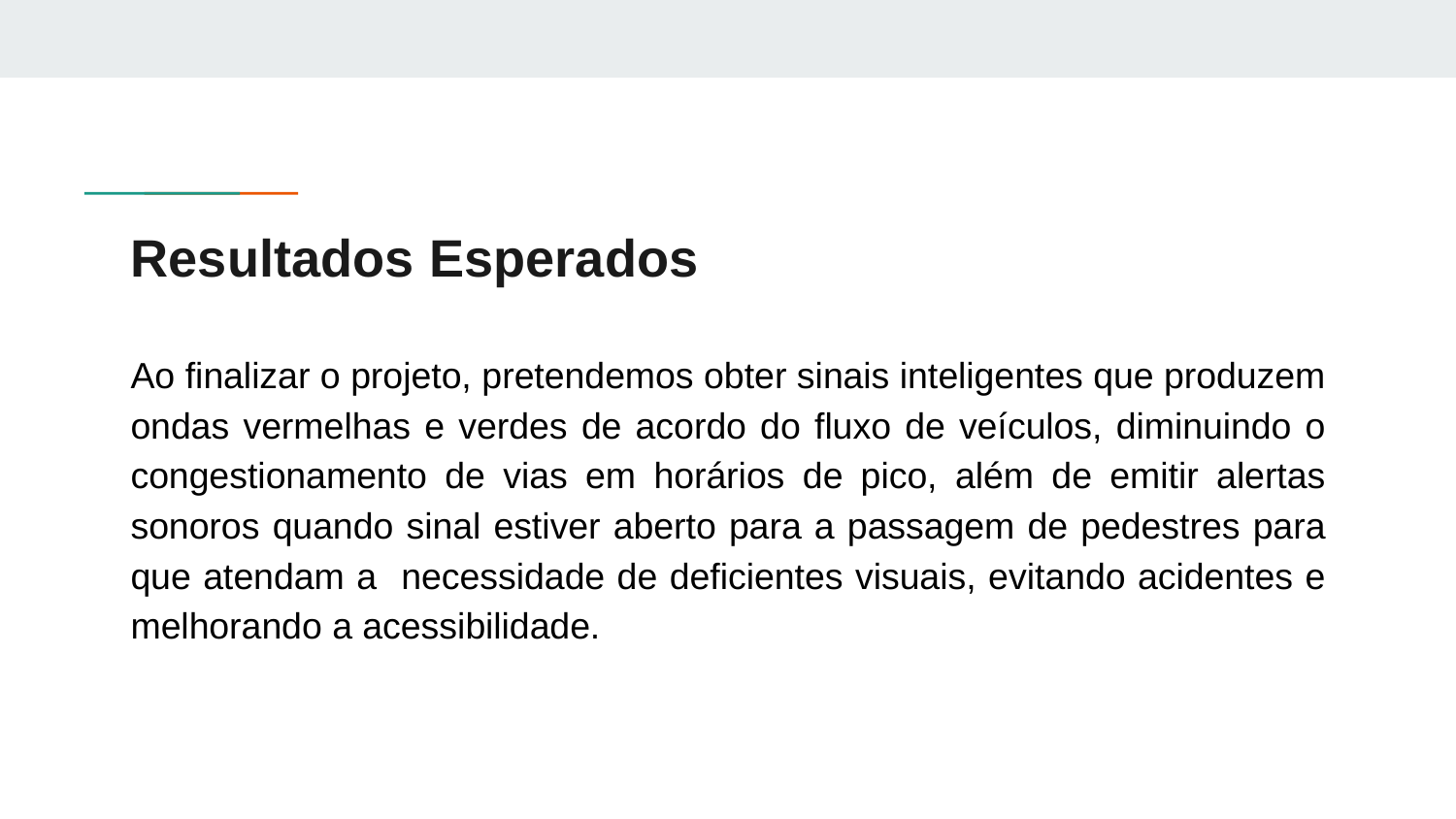

# Resultados Esperados
Ao finalizar o projeto, pretendemos obter sinais inteligentes que produzem ondas vermelhas e verdes de acordo do fluxo de veículos, diminuindo o congestionamento de vias em horários de pico, além de emitir alertas sonoros quando sinal estiver aberto para a passagem de pedestres para que atendam a  necessidade de deficientes visuais, evitando acidentes e melhorando a acessibilidade.